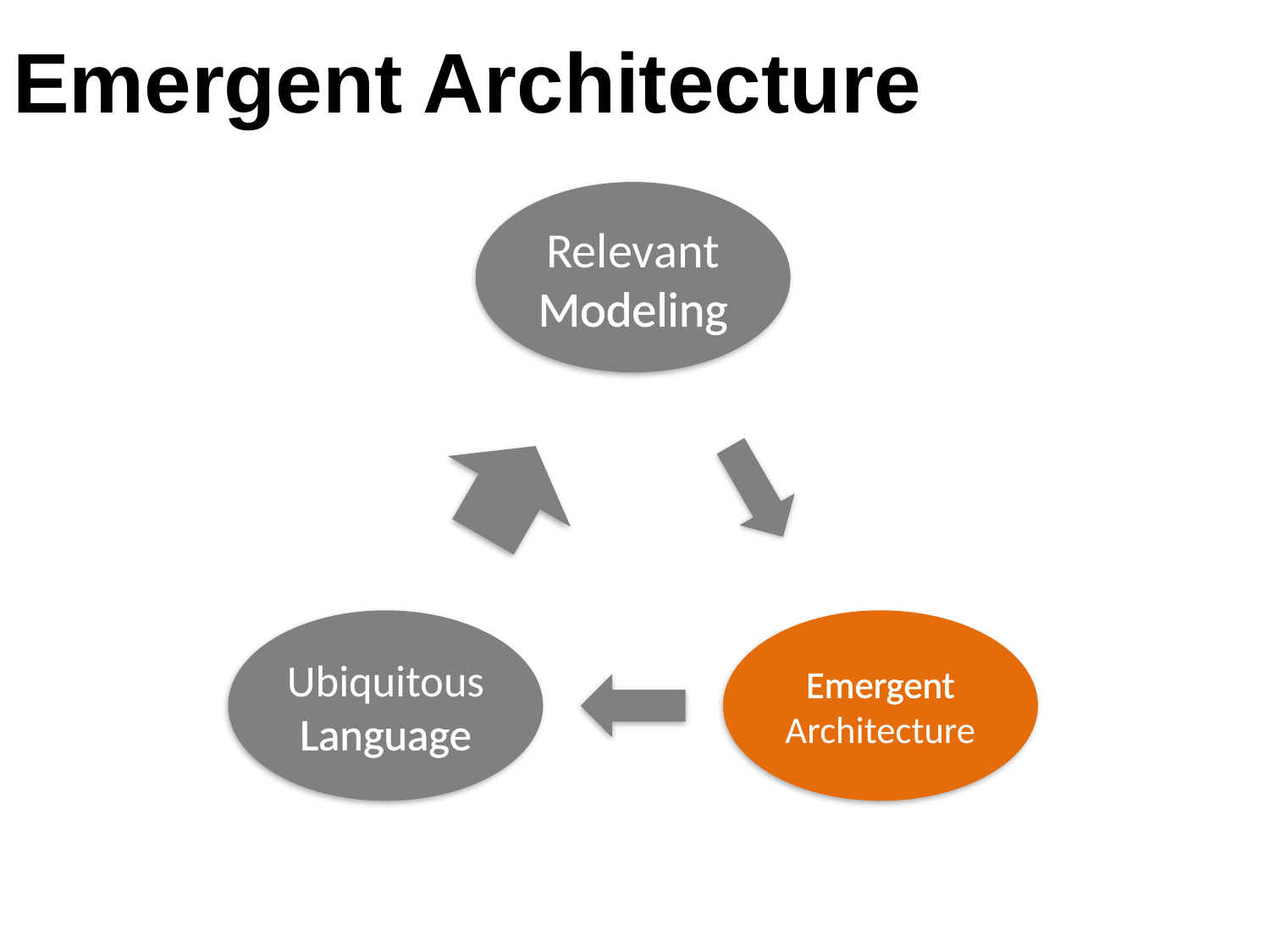

# Emergent Architecture
Relevant Modeling
Emergent Architecture
Ubiquitous Language